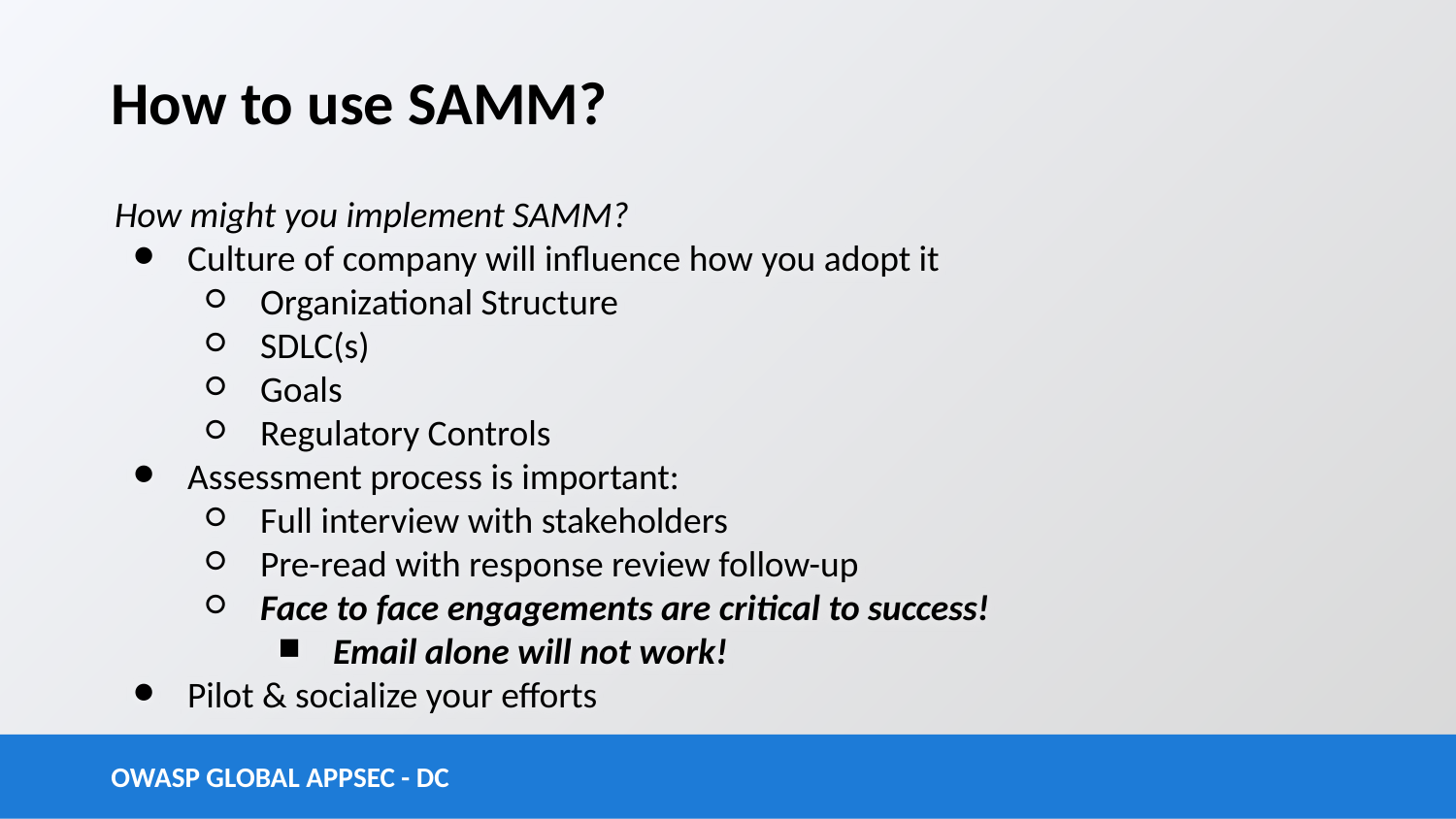

# How to use SAMM?
How might you implement SAMM?
Culture of company will influence how you adopt it
Organizational Structure
SDLC(s)
Goals
Regulatory Controls
Assessment process is important:
Full interview with stakeholders
Pre-read with response review follow-up
Face to face engagements are critical to success!
Email alone will not work!
Pilot & socialize your efforts